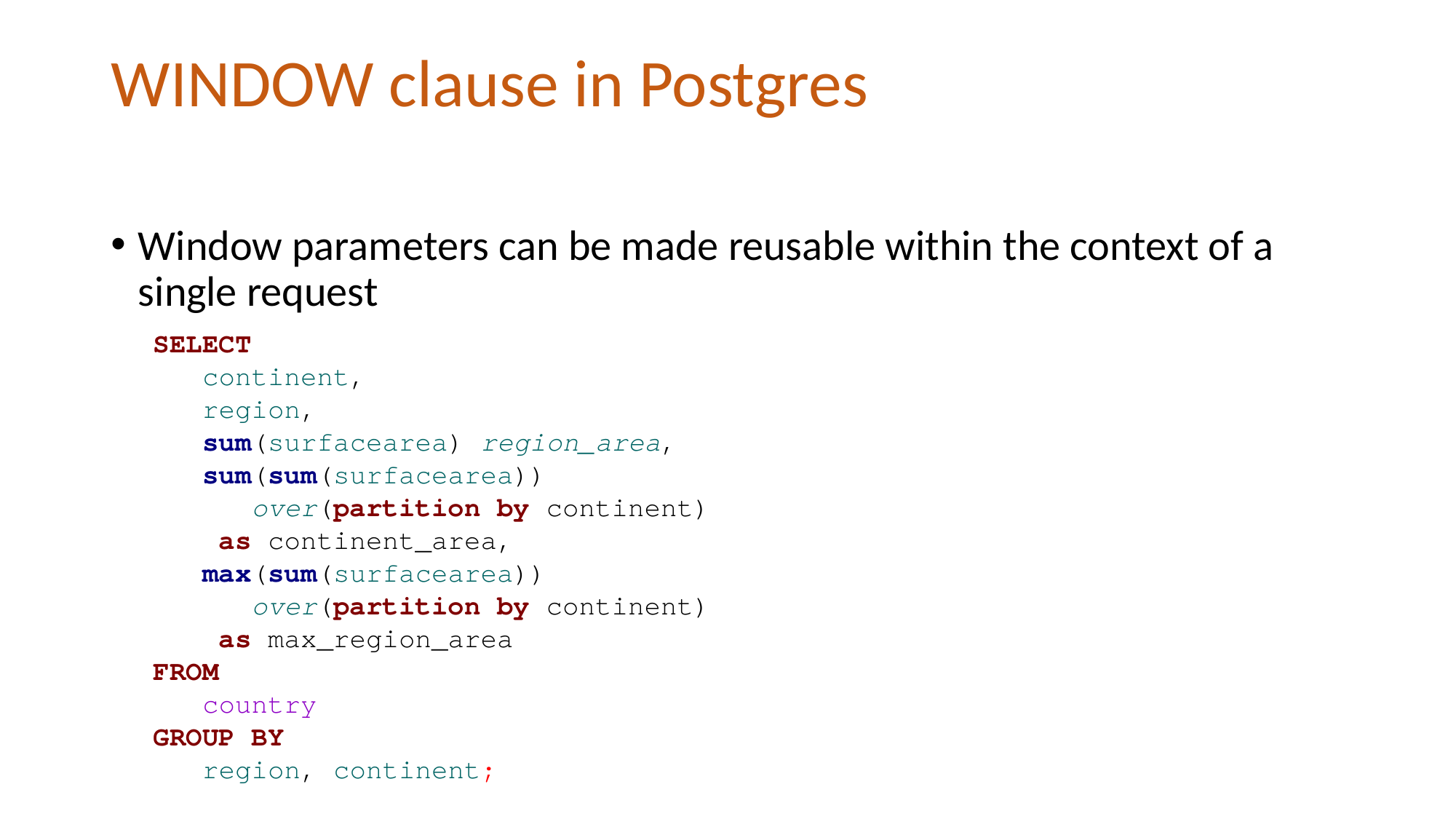

# WINDOW clause in Postgres
Window parameters can be made reusable within the context of a single request

SELECT
   continent,
   region,
   sum(surfacearea) region_area,
   sum(sum(surfacearea))
      over(partition by continent)
    as continent_area,
   max(sum(surfacearea))
      over(partition by continent)
    as max_region_area
FROM
   country
GROUP BY
   region, continent;